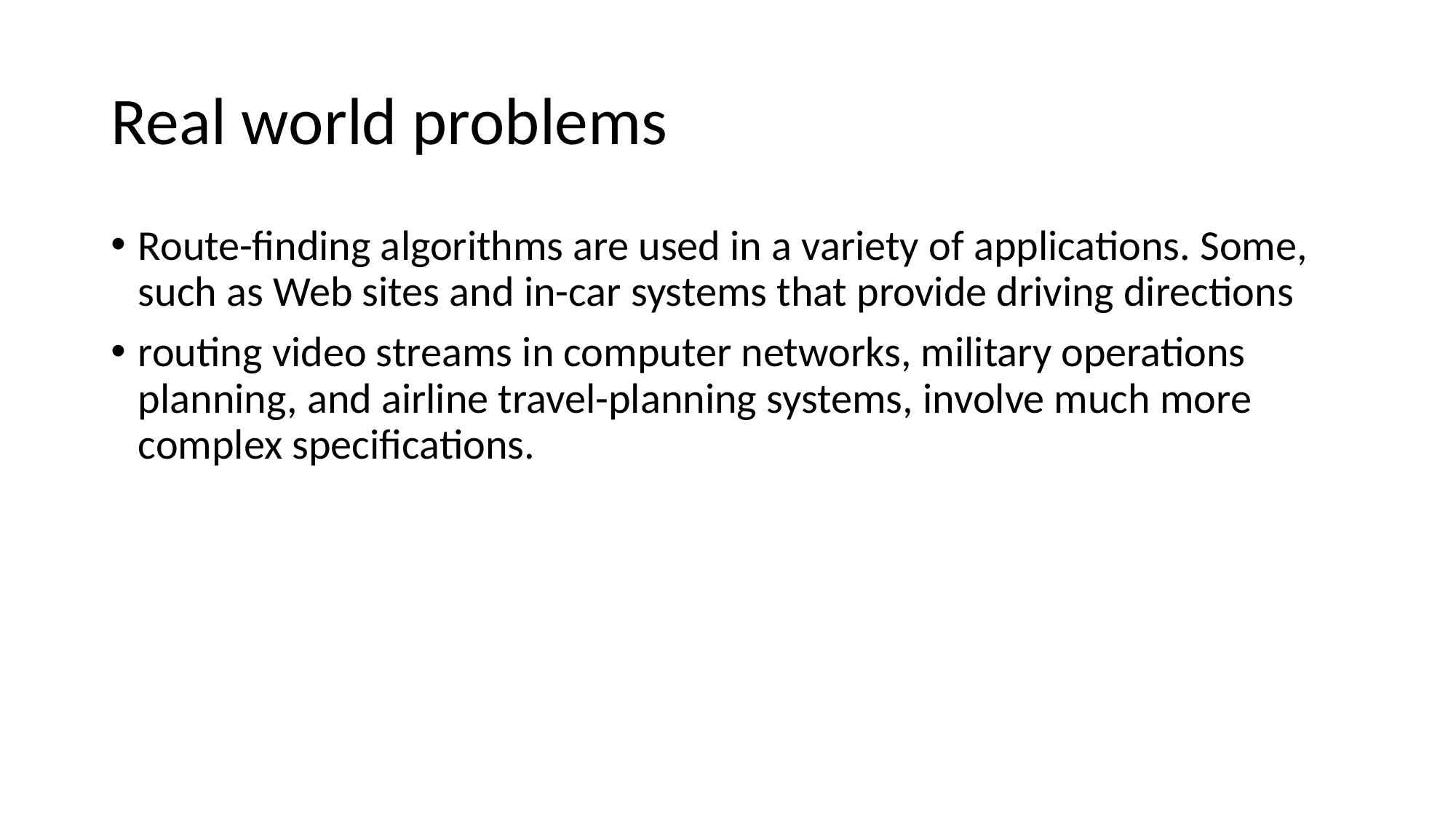

# Real world problems
Route-finding algorithms are used in a variety of applications. Some, such as Web sites and in-car systems that provide driving directions
routing video streams in computer networks, military operations planning, and airline travel-planning systems, involve much more complex specifications.